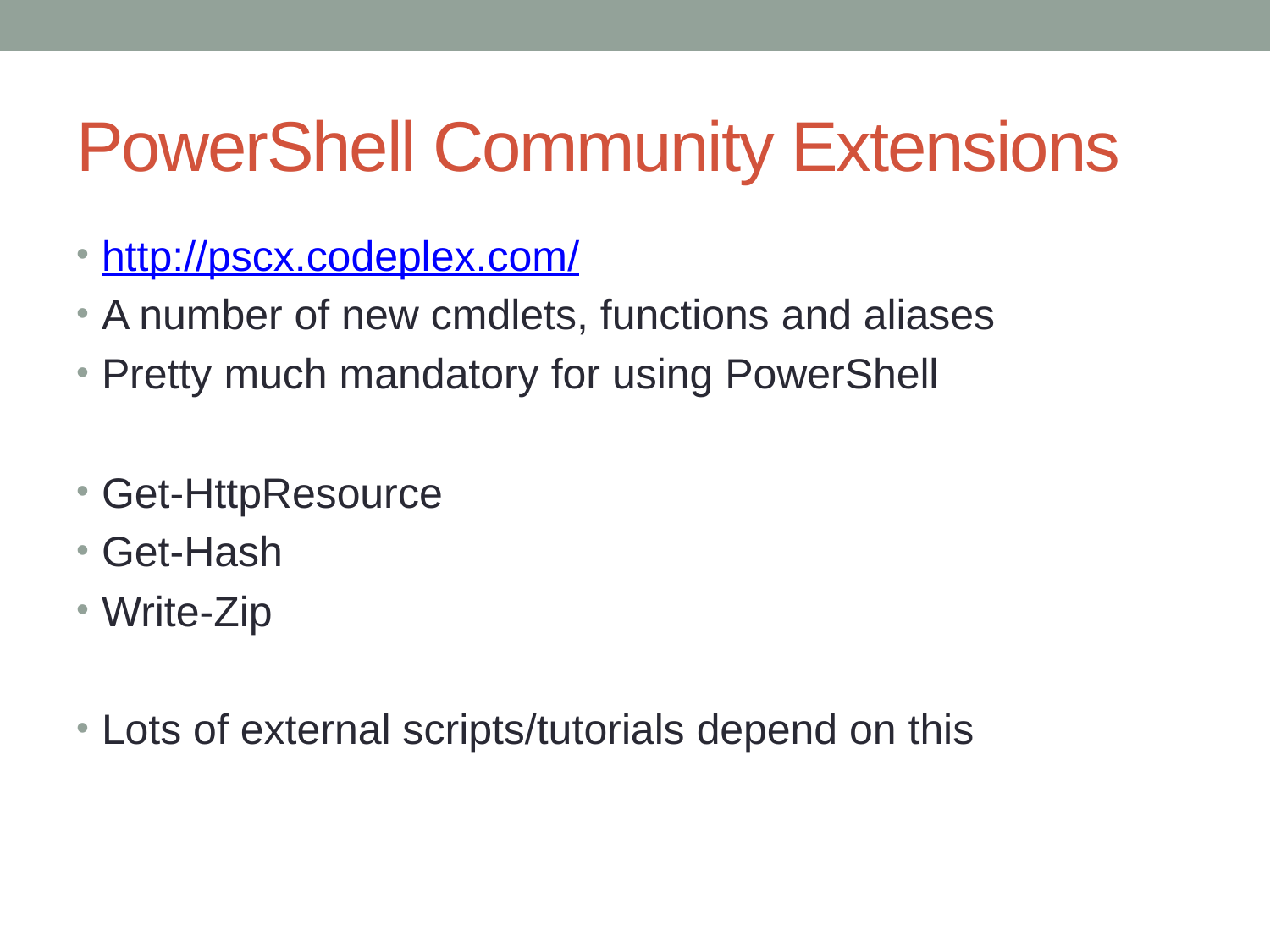

# PowerShell Community Extensions
http://pscx.codeplex.com/
A number of new cmdlets, functions and aliases
Pretty much mandatory for using PowerShell

Get-HttpResource
Get-Hash
Write-Zip

Lots of external scripts/tutorials depend on this